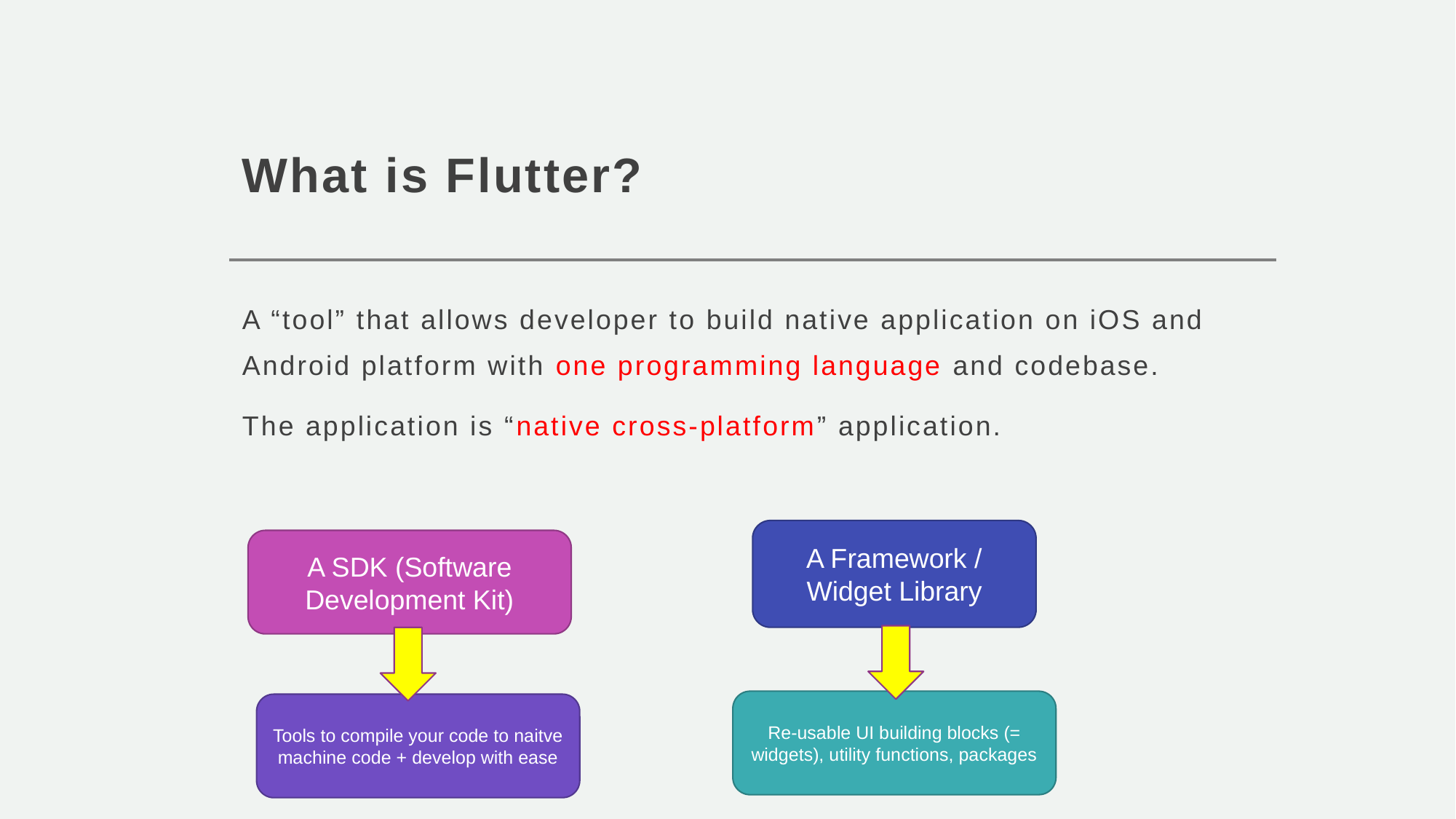

# What is Flutter?
A “tool” that allows developer to build native application on iOS and Android platform with one programming language and codebase.
The application is “native cross-platform” application.
A Framework / Widget Library
A SDK (Software Development Kit)

Re-usable UI building blocks (= widgets), utility functions, packages
Tools to compile your code to naitve machine code + develop with ease